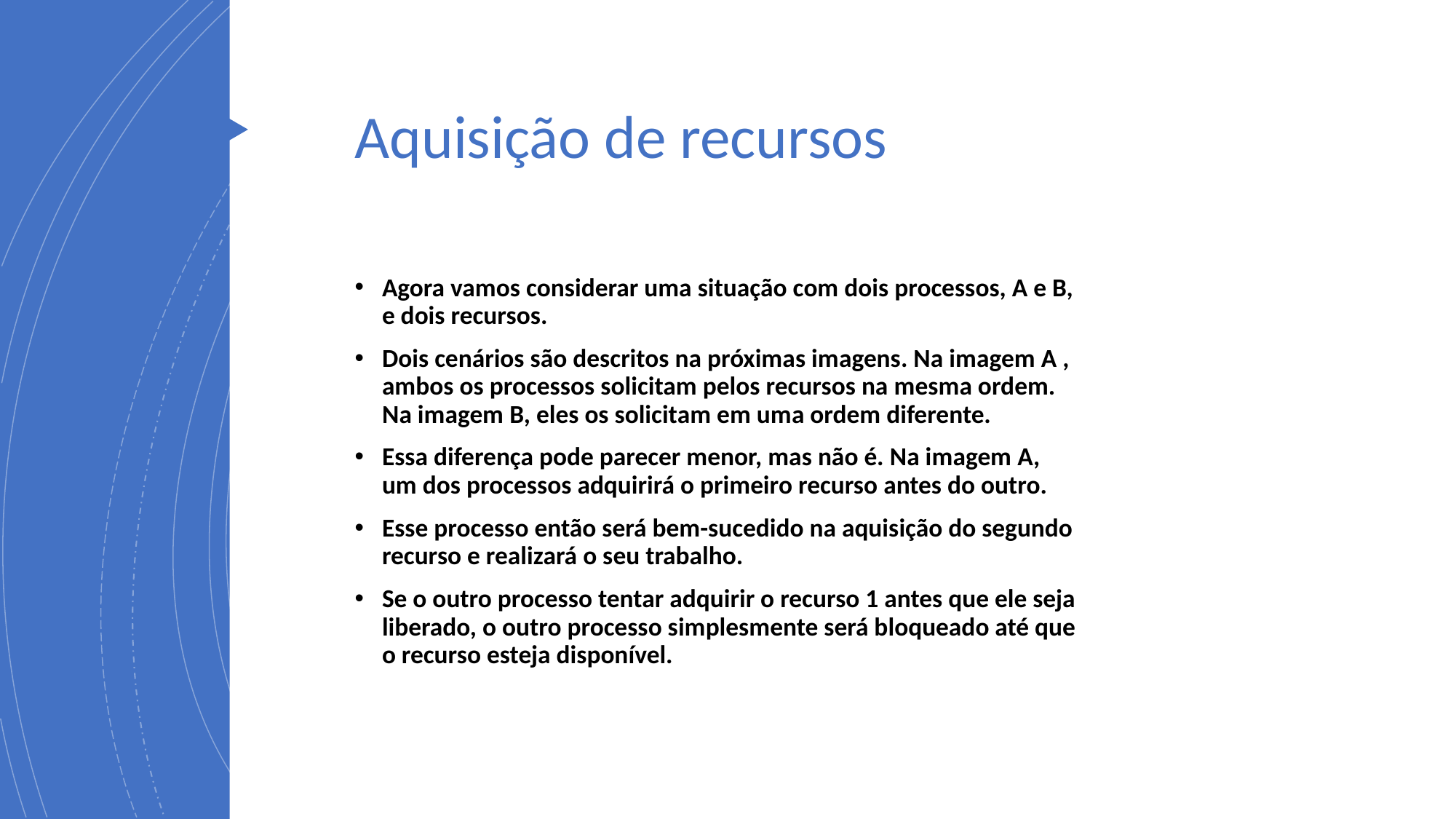

# Aquisição de recursos

Agora vamos considerar uma situação com dois processos, A e B, e dois recursos.
Dois cenários são descritos na próximas imagens. Na imagem A , ambos os processos solicitam pelos recursos na mesma ordem. Na imagem B, eles os solicitam em uma ordem diferente.
Essa diferença pode parecer menor, mas não é. Na imagem A, um dos processos adquirirá o primeiro recurso antes do outro.
Esse processo então será bem-sucedido na aquisição do segundo recurso e realizará o seu trabalho.
Se o outro processo tentar adquirir o recurso 1 antes que ele seja liberado, o outro processo simplesmente será bloqueado até que o recurso esteja disponível.